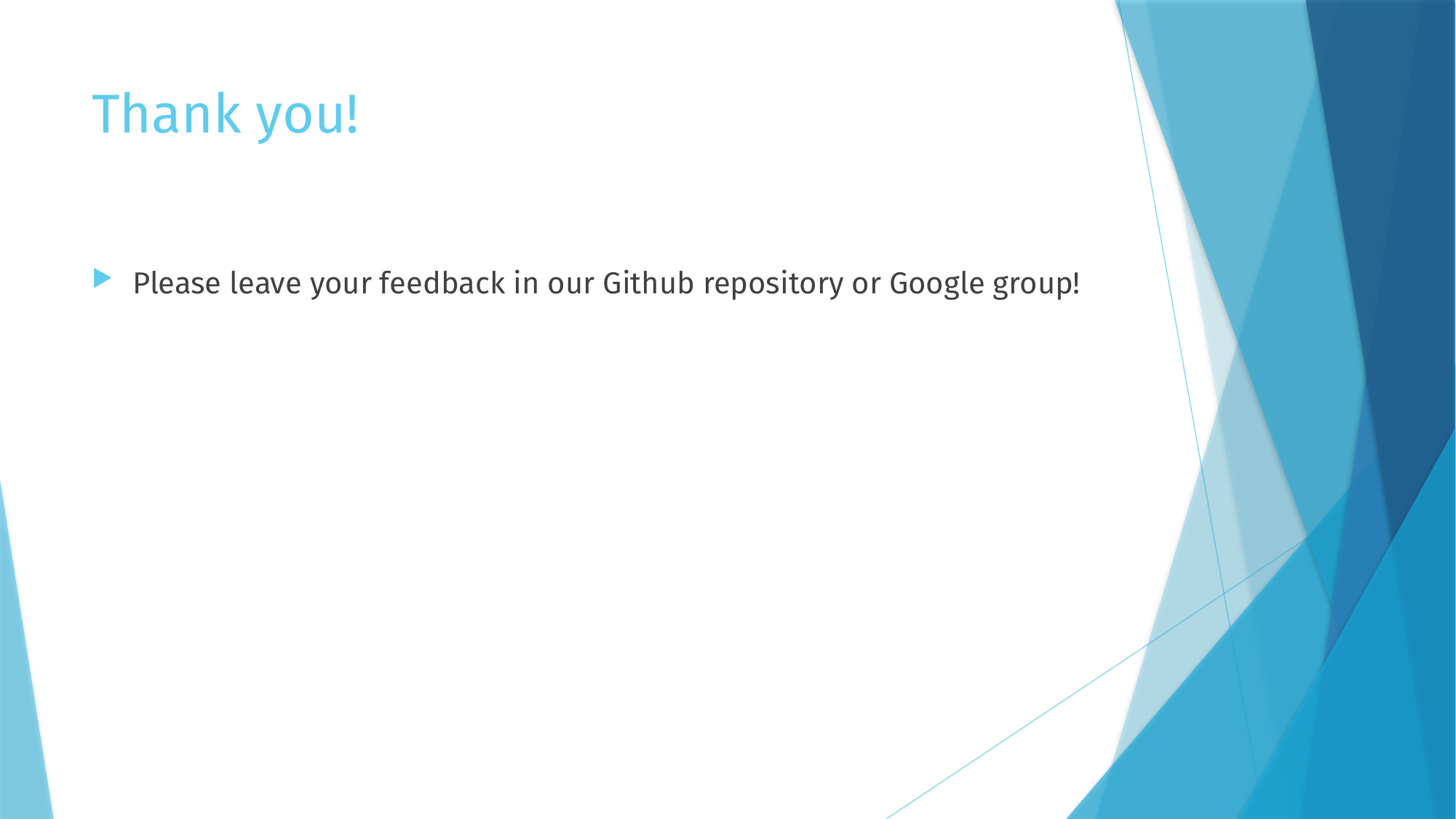

# Thank you!
Please leave your feedback in our Github repository or Google group!